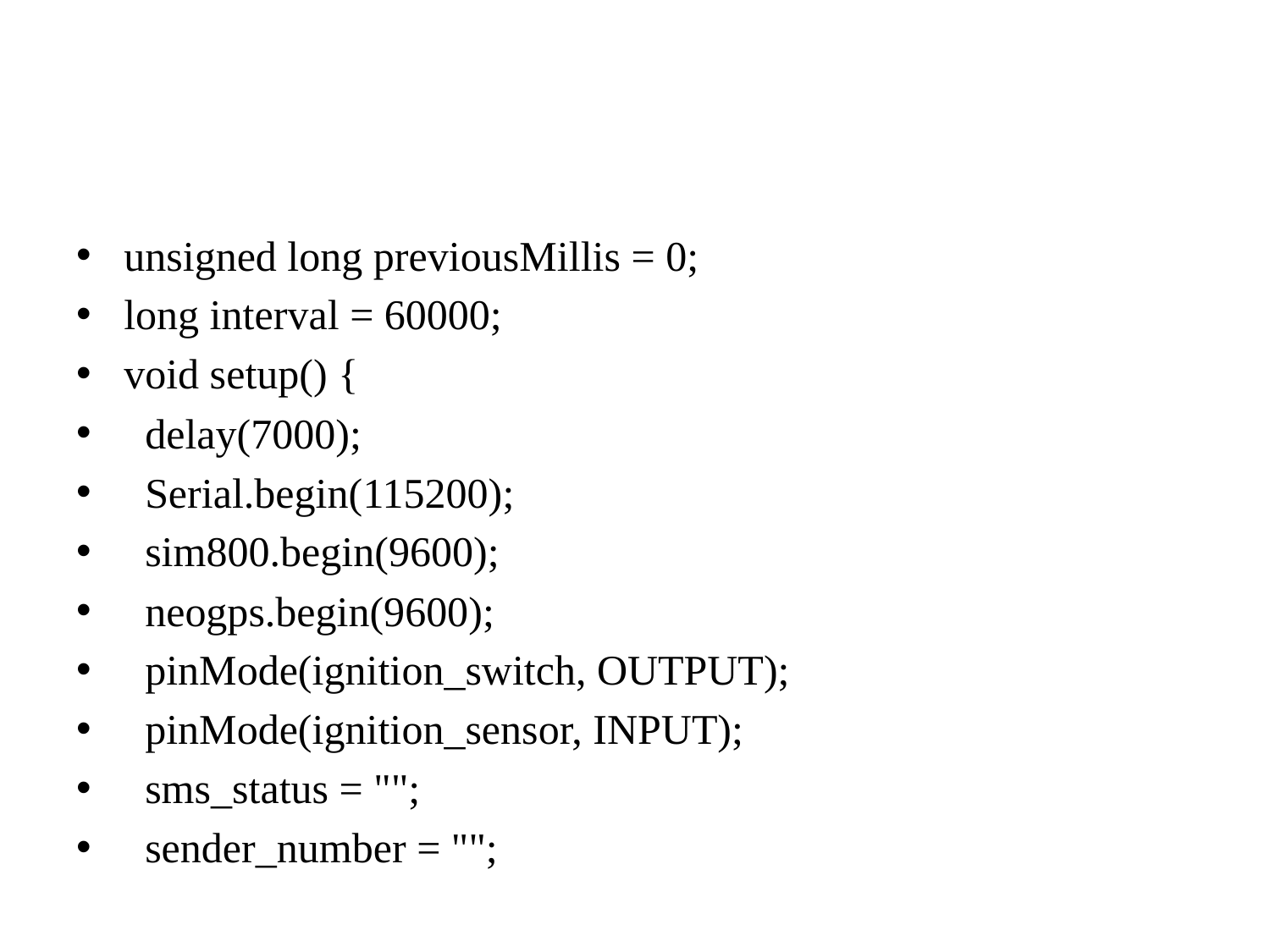

#
unsigned long previousMillis = 0;
long interval = 60000;
void setup() {
  delay(7000);
  Serial.begin(115200);
  sim800.begin(9600);
  neogps.begin(9600);
  pinMode(ignition_switch, OUTPUT);
  pinMode(ignition_sensor, INPUT);
  sms_status = "";
  sender_number = "";